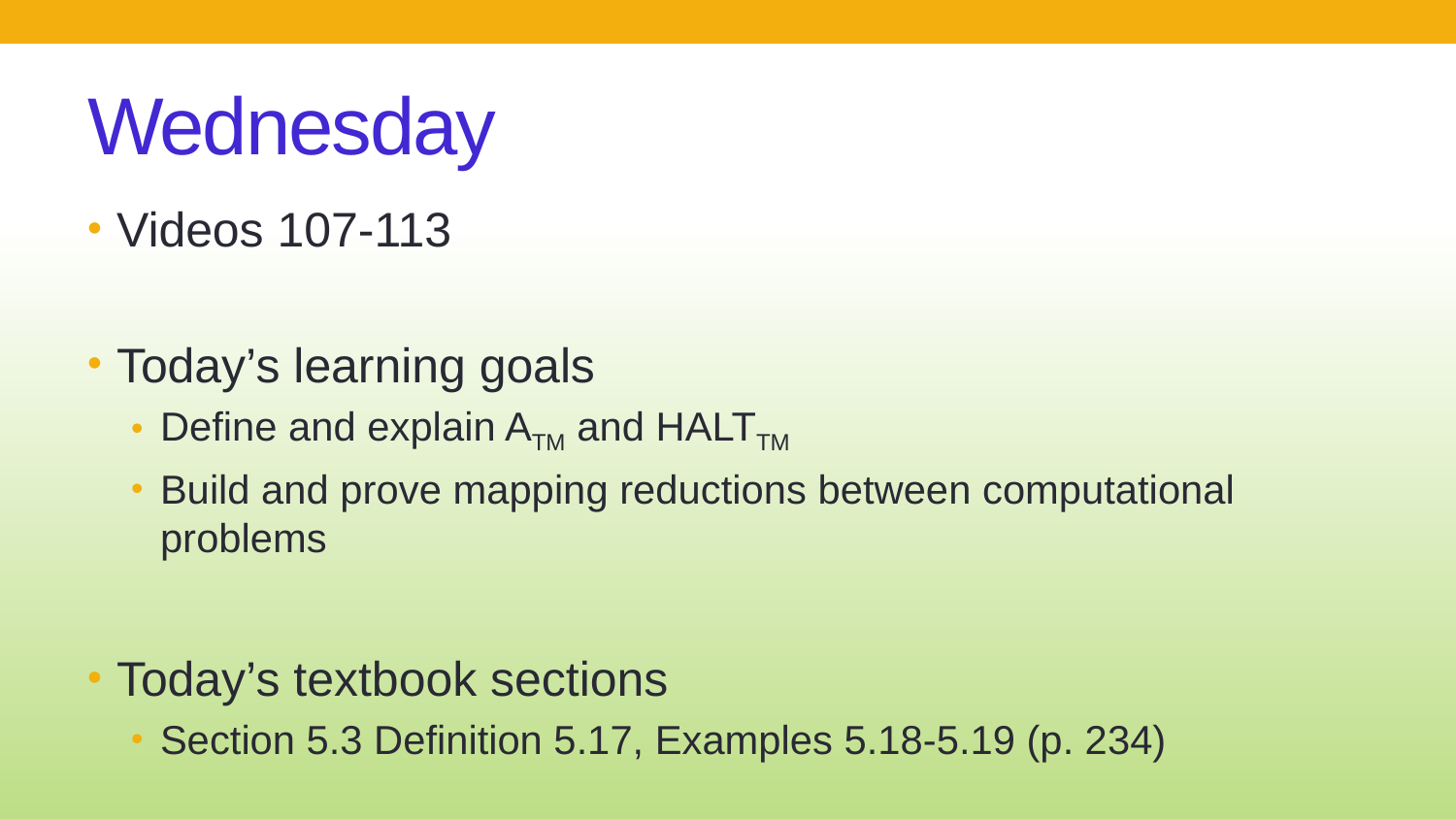

# Wednesday
Videos 107-113

Today’s learning goals
Define and explain ATM and HALTTM
Build and prove mapping reductions between computational problems

Today’s textbook sections
Section 5.3 Definition 5.17, Examples 5.18-5.19 (p. 234)